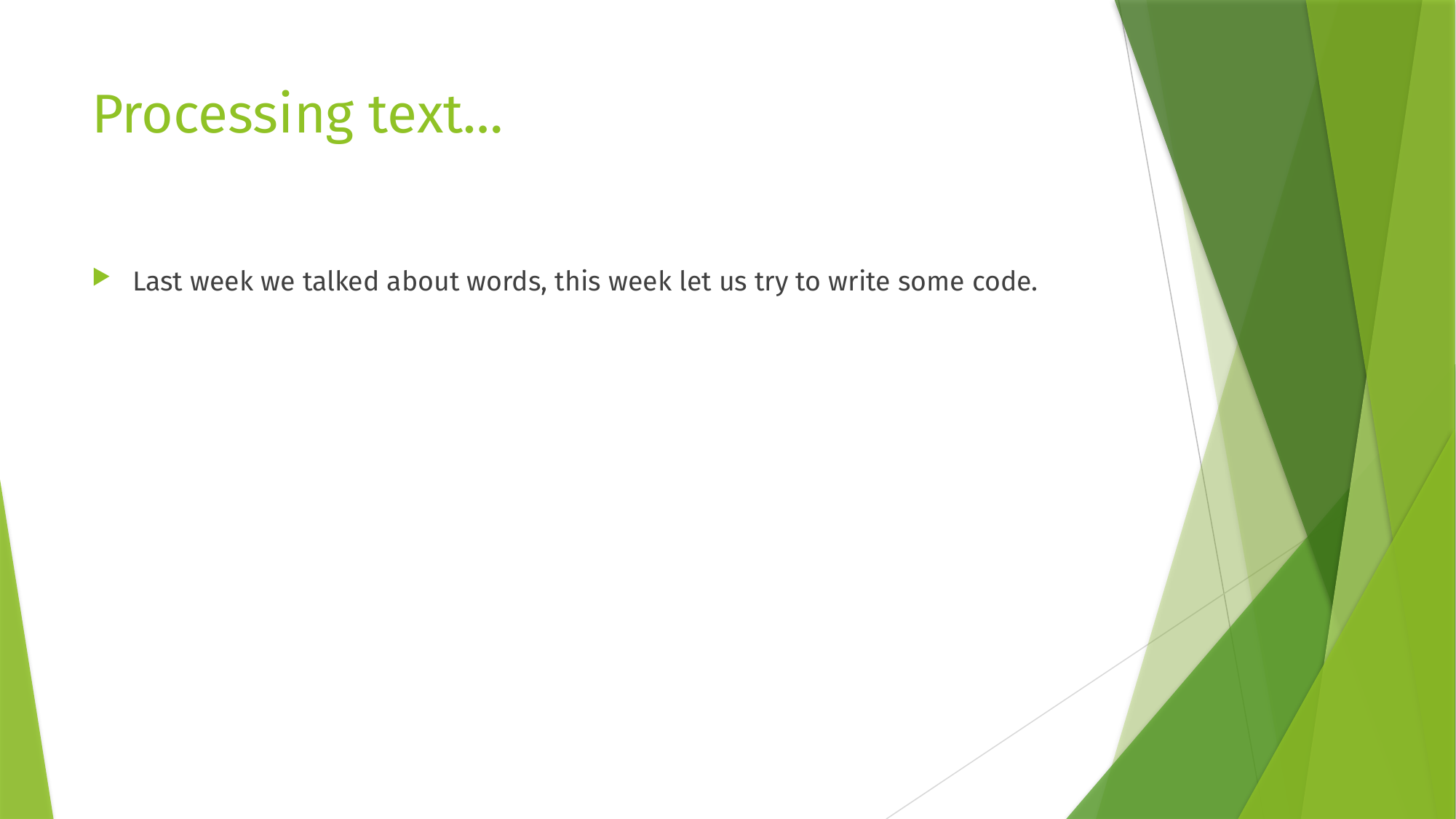

# Processing text…
Last week we talked about words, this week let us try to write some code.